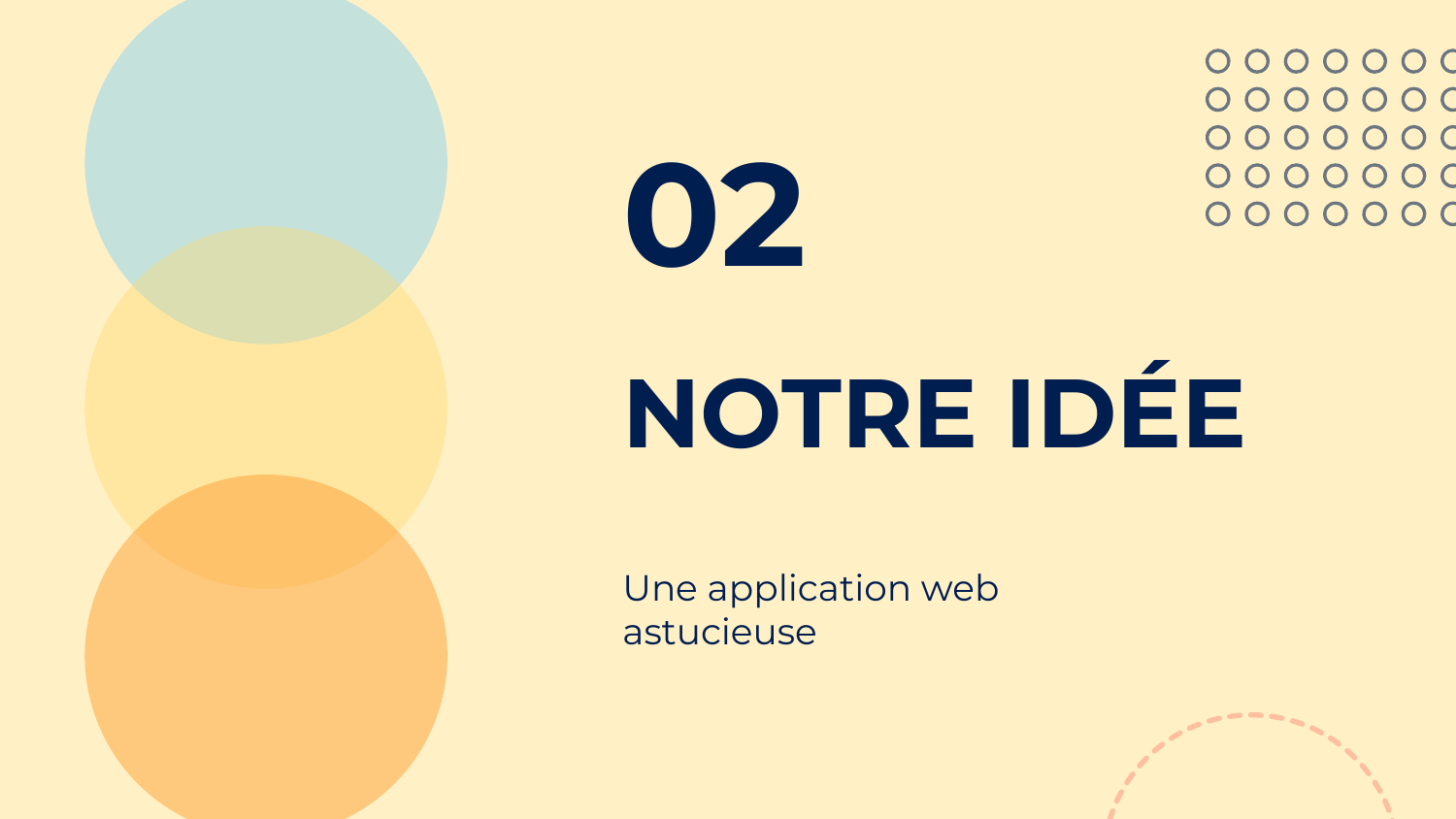

02
# NOTRE IDÉE
Une application web astucieuse